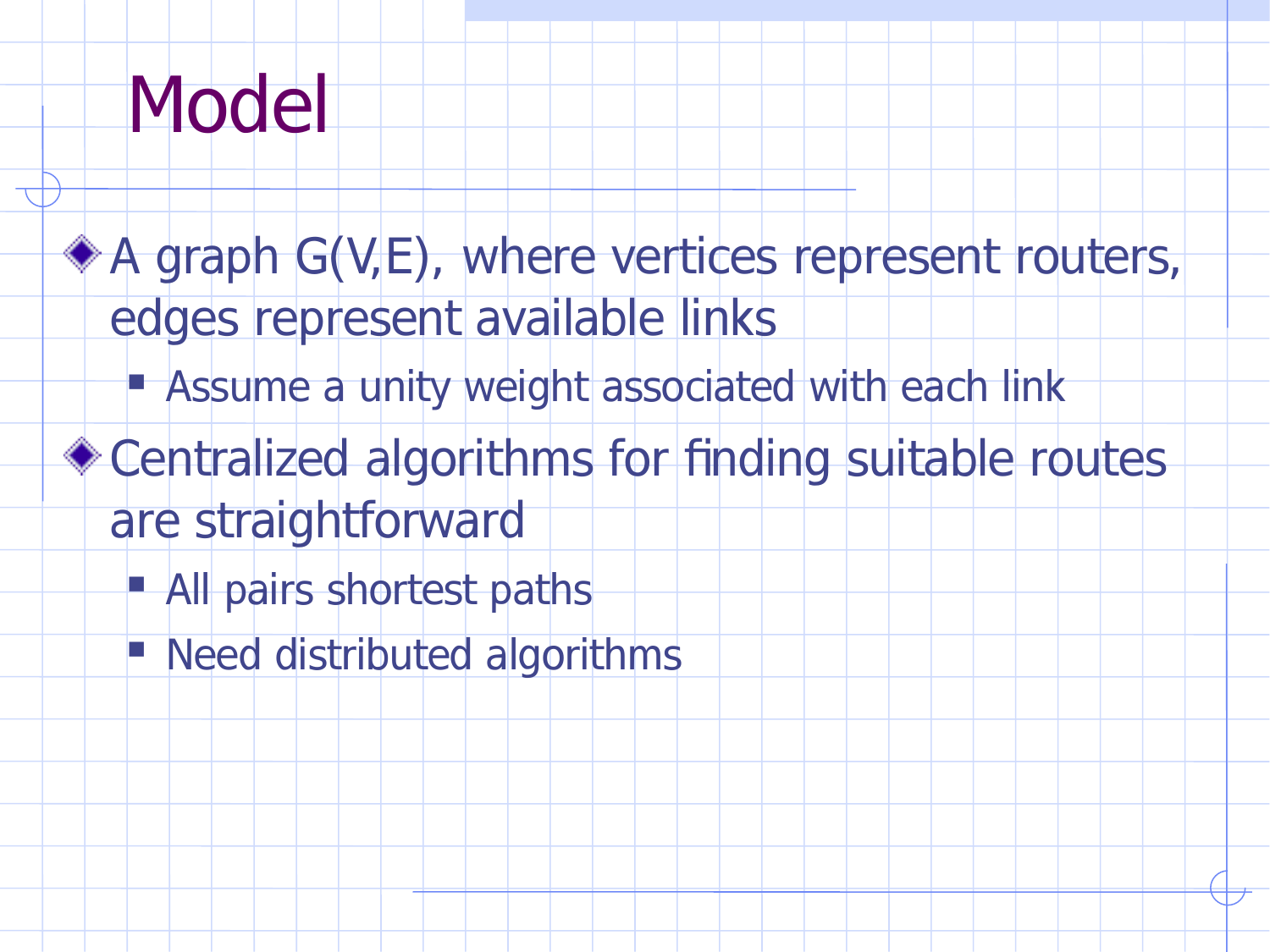

# Model
A graph G(V,E), where vertices represent routers, edges represent available links
Assume a unity weight associated with each link
Centralized algorithms for finding suitable routes are straightforward
All pairs shortest paths
Need distributed algorithms